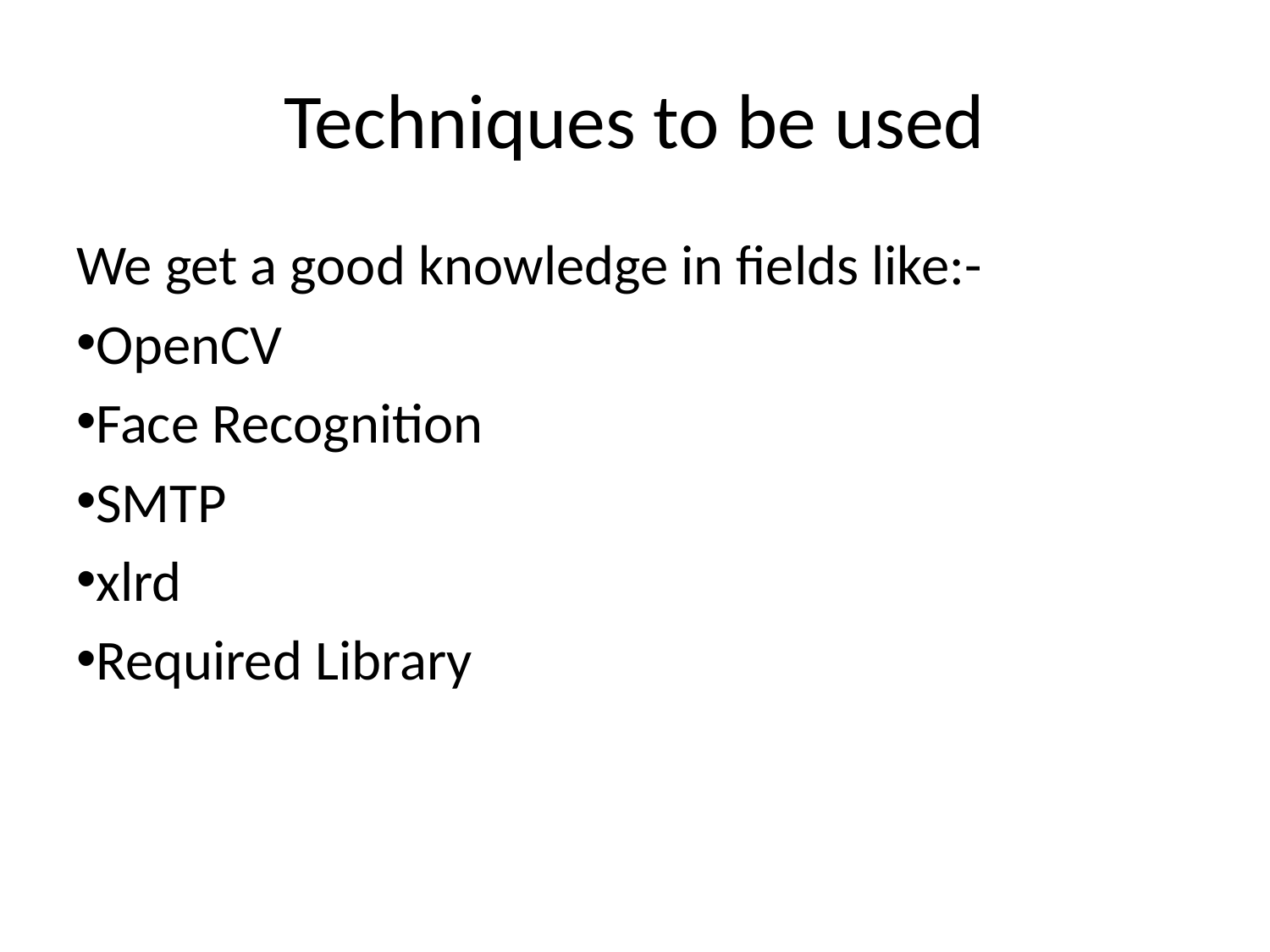

# Techniques to be used
We get a good knowledge in fields like:-
OpenCV
Face Recognition
SMTP
xlrd
Required Library